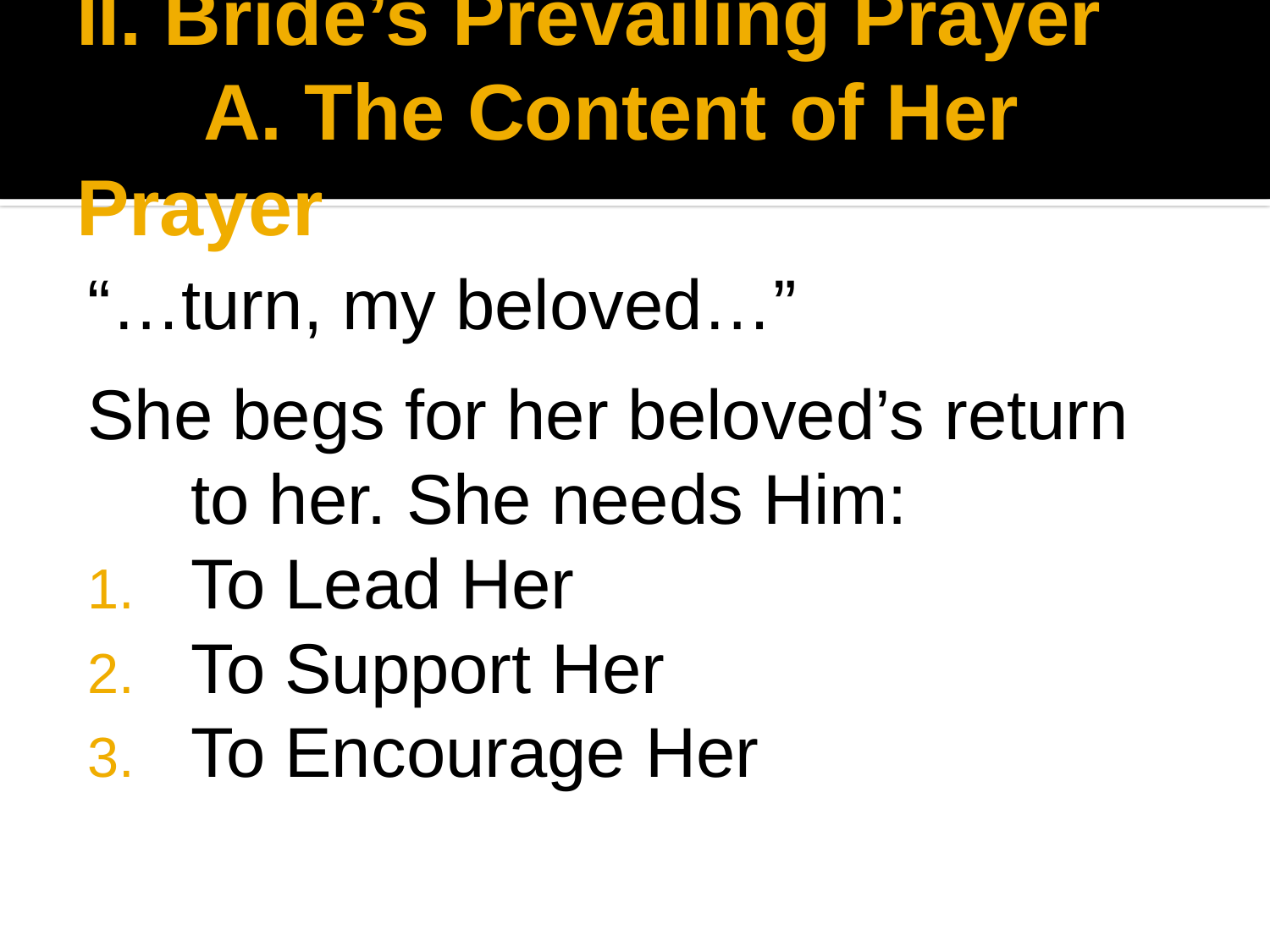

# II. Bride’s Prevailing Prayer A. The Content of Her Prayer
“…turn, my beloved…”

She begs for her beloved’s return to her. She needs Him:
To Lead Her
To Support Her
To Encourage Her